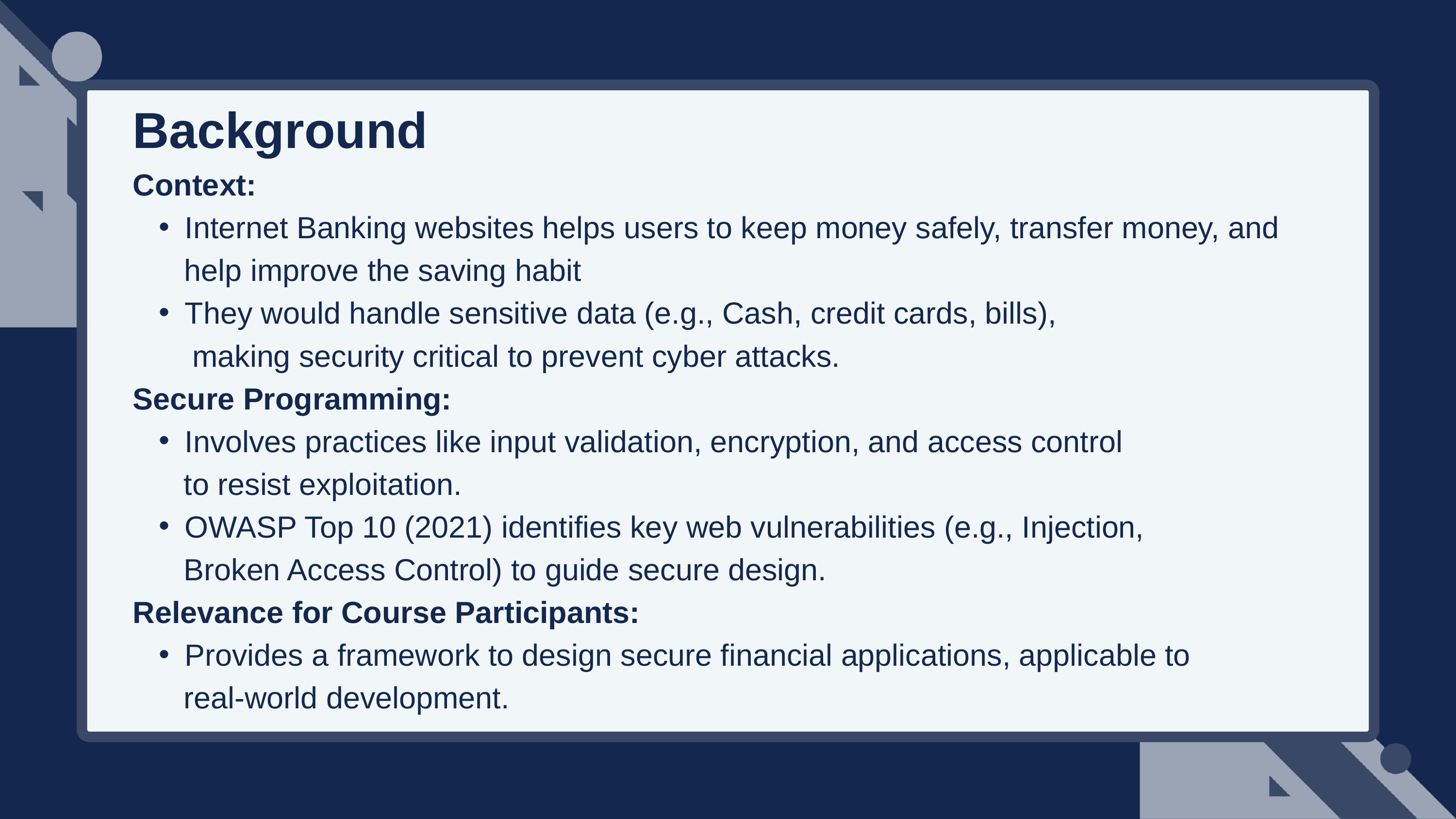

Background
Context:
Internet Banking websites helps users to keep money safely, transfer money, and
   help improve the saving habit
They would handle sensitive data (e.g., Cash, credit cards, bills),
       making security critical to prevent cyber attacks.
Secure Programming:
Involves practices like input validation, encryption, and access control
      to resist exploitation.
OWASP Top 10 (2021) identifies key web vulnerabilities (e.g., Injection,
      Broken Access Control) to guide secure design.
Relevance for Course Participants:
Provides a framework to design secure financial applications, applicable to
      real-world development.